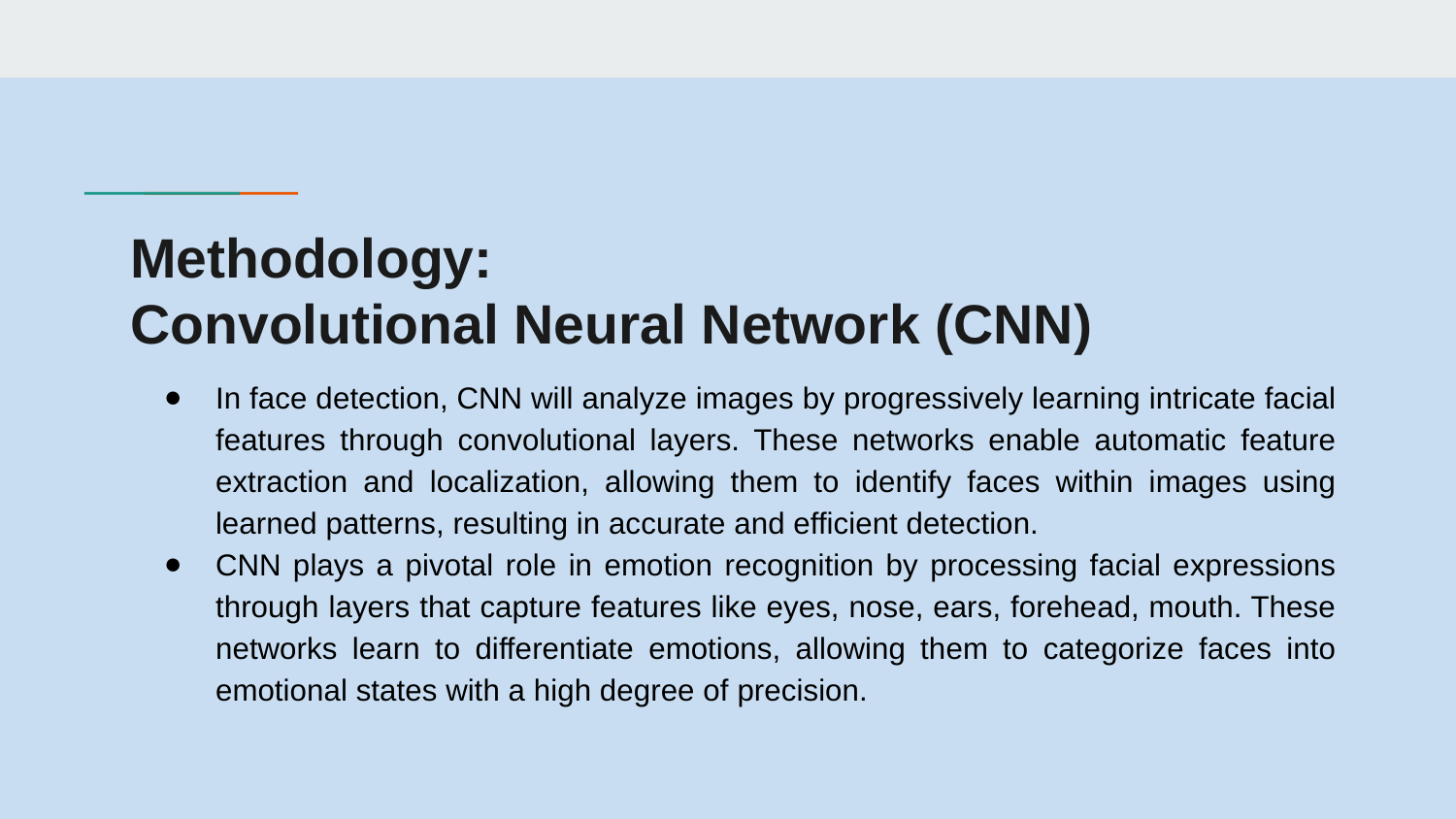

# Methodology:
Convolutional Neural Network (CNN)
In face detection, CNN will analyze images by progressively learning intricate facial features through convolutional layers. These networks enable automatic feature extraction and localization, allowing them to identify faces within images using learned patterns, resulting in accurate and efficient detection.
CNN plays a pivotal role in emotion recognition by processing facial expressions through layers that capture features like eyes, nose, ears, forehead, mouth. These networks learn to differentiate emotions, allowing them to categorize faces into emotional states with a high degree of precision.